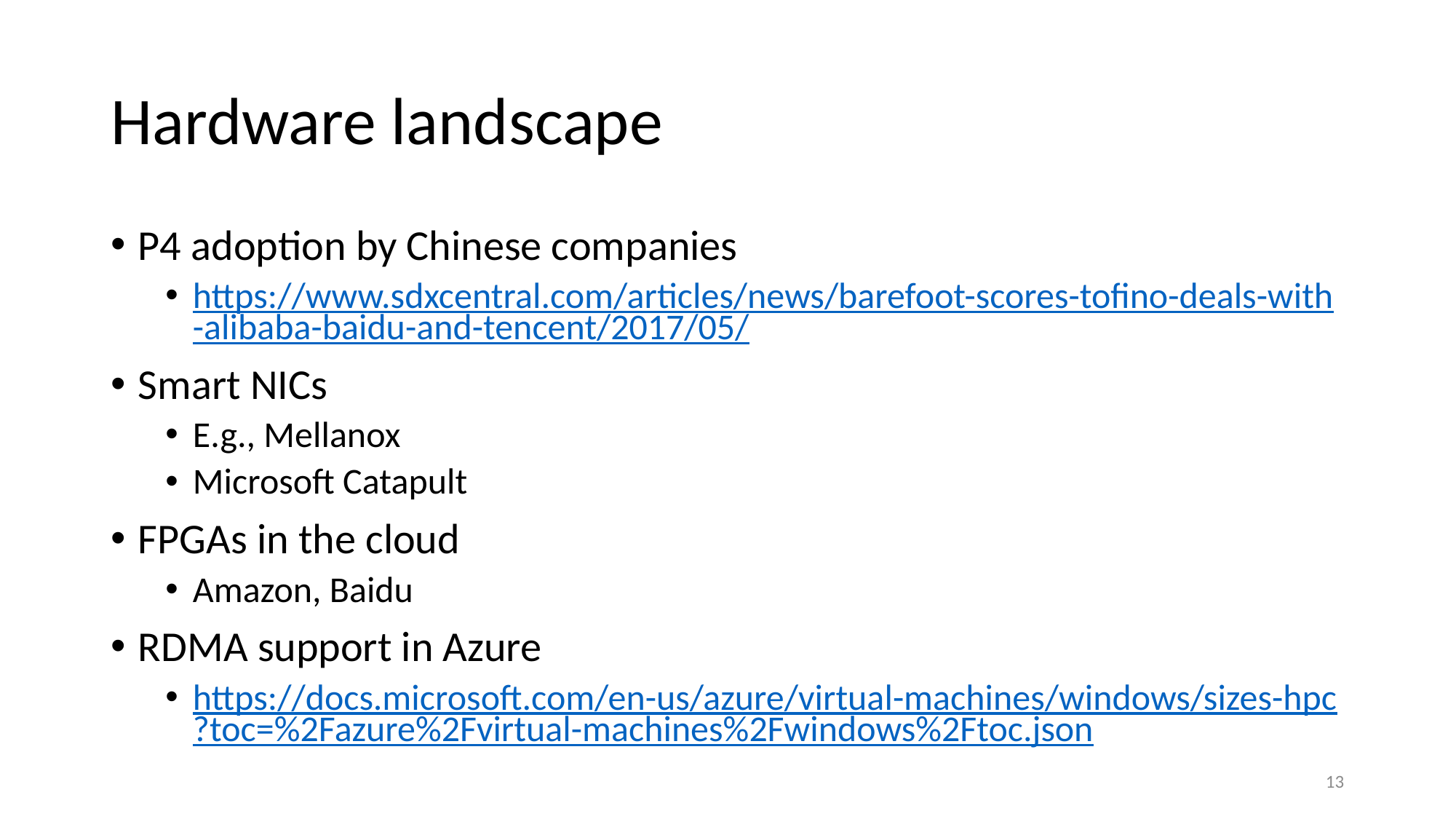

# Hardware landscape
P4 adoption by Chinese companies
https://www.sdxcentral.com/articles/news/barefoot-scores-tofino-deals-with-alibaba-baidu-and-tencent/2017/05/
Smart NICs
E.g., Mellanox
Microsoft Catapult
FPGAs in the cloud
Amazon, Baidu
RDMA support in Azure
https://docs.microsoft.com/en-us/azure/virtual-machines/windows/sizes-hpc?toc=%2Fazure%2Fvirtual-machines%2Fwindows%2Ftoc.json

13